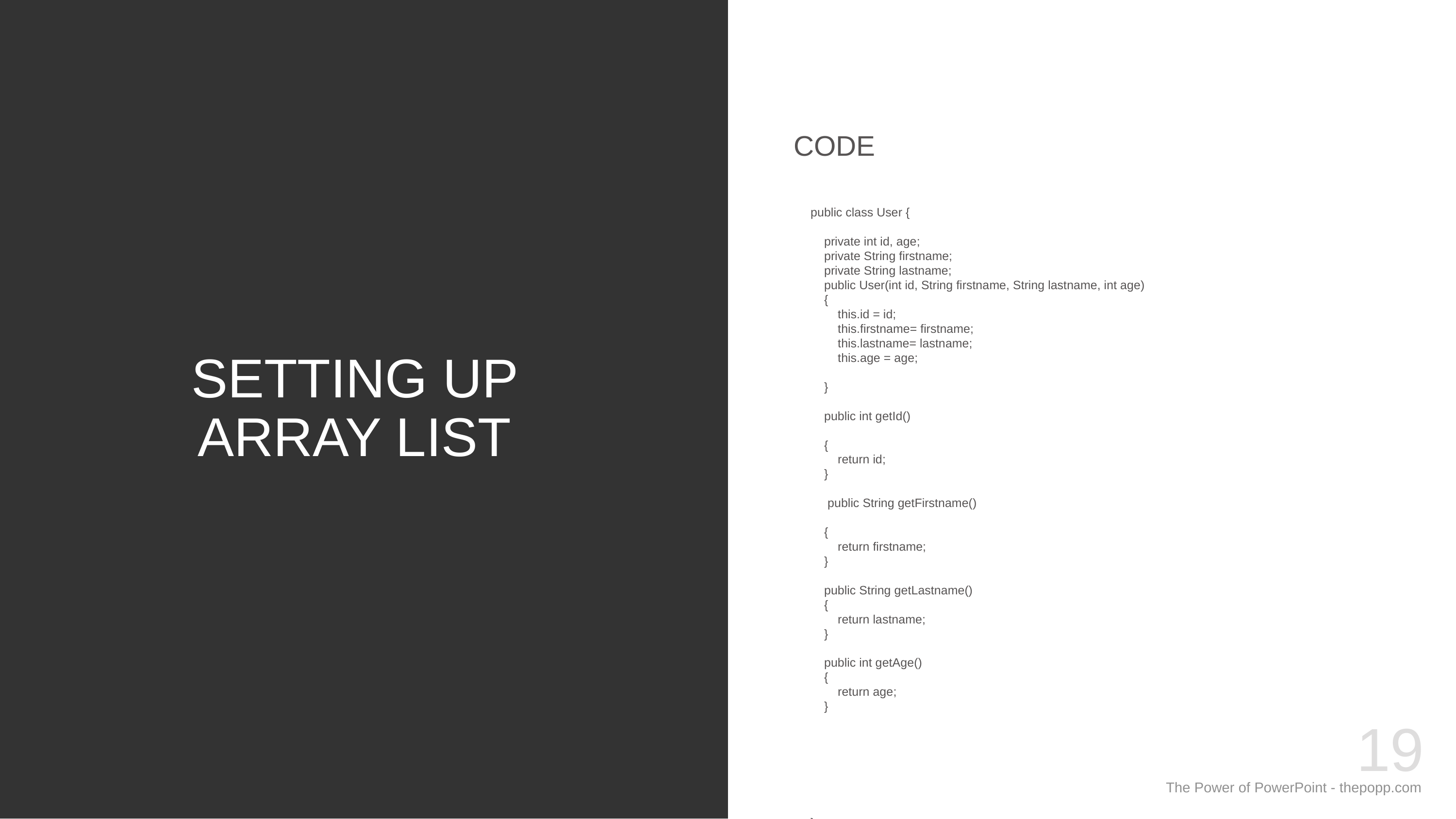

CODE
# SETTING UP ARRAY LIST
public class User {

    private int id, age;
    private String firstname;
    private String lastname;
    public User(int id, String firstname, String lastname, int age)
    {
        this.id = id;
        this.firstname= firstname;
        this.lastname= lastname;
        this.age = age;

    }

    public int getId()

    {
        return id;
    }

     public String getFirstname()

    {
        return firstname;
    }

    public String getLastname()
    {
        return lastname;
    }

    public int getAge()
    {
        return age;
    }

}

19
The Power of PowerPoint - thepopp.com